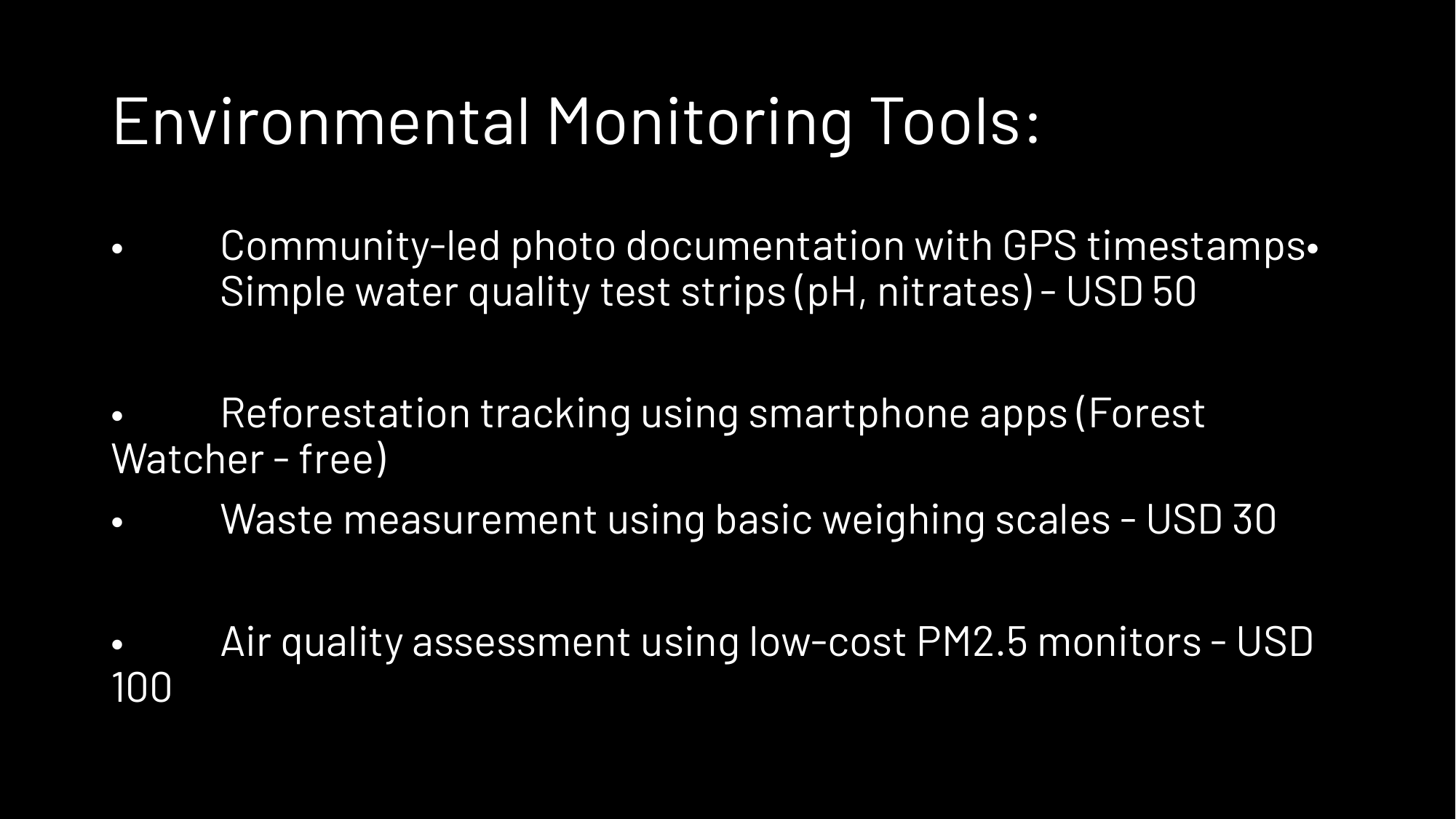

# Environmental Monitoring Tools:
•	Community-led photo documentation with GPS timestamps•	Simple water quality test strips (pH, nitrates) - USD 50

•	Reforestation tracking using smartphone apps (Forest Watcher - free)
•	Waste measurement using basic weighing scales - USD 30

•	Air quality assessment using low-cost PM2.5 monitors - USD 100